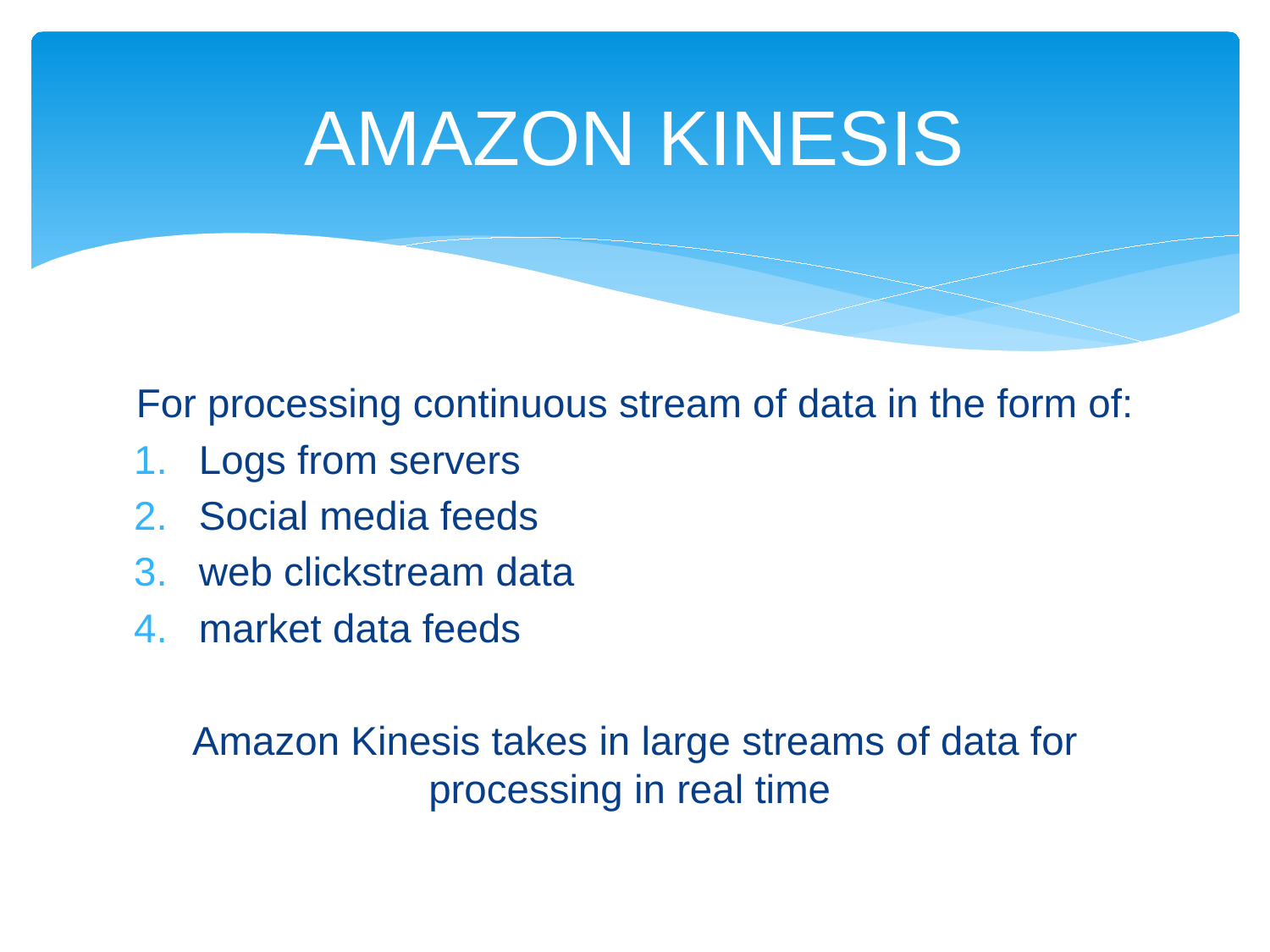

# AMAZON KINESIS
For processing continuous stream of data in the form of:
Logs from servers
Social media feeds
web clickstream data
market data feeds

Amazon Kinesis takes in large streams of data for processing in real time